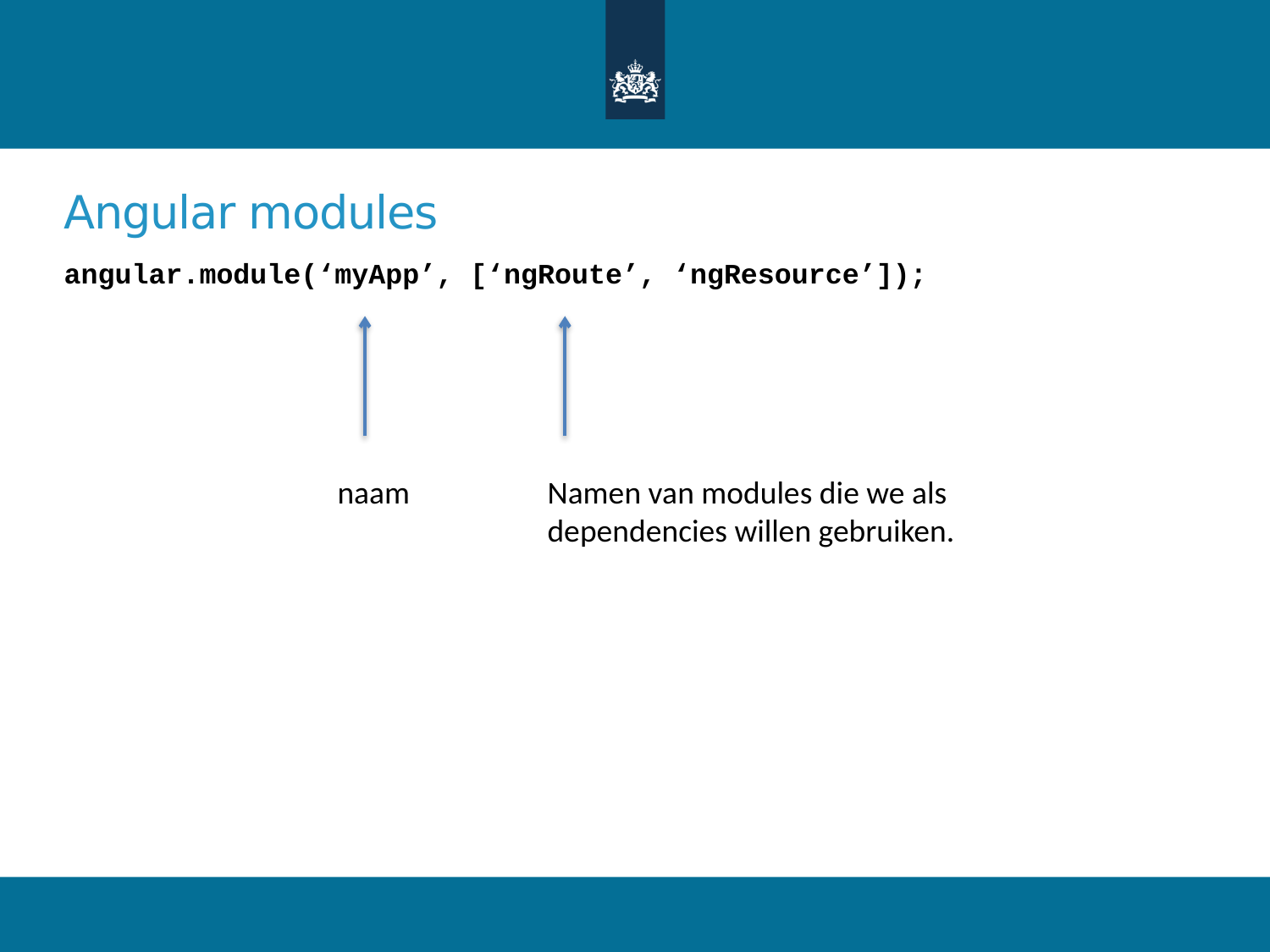

# Angular modules
angular.module(‘myApp’, [‘ngRoute’, ‘ngResource’]);

naam
Namen van modules die we als dependencies willen gebruiken.